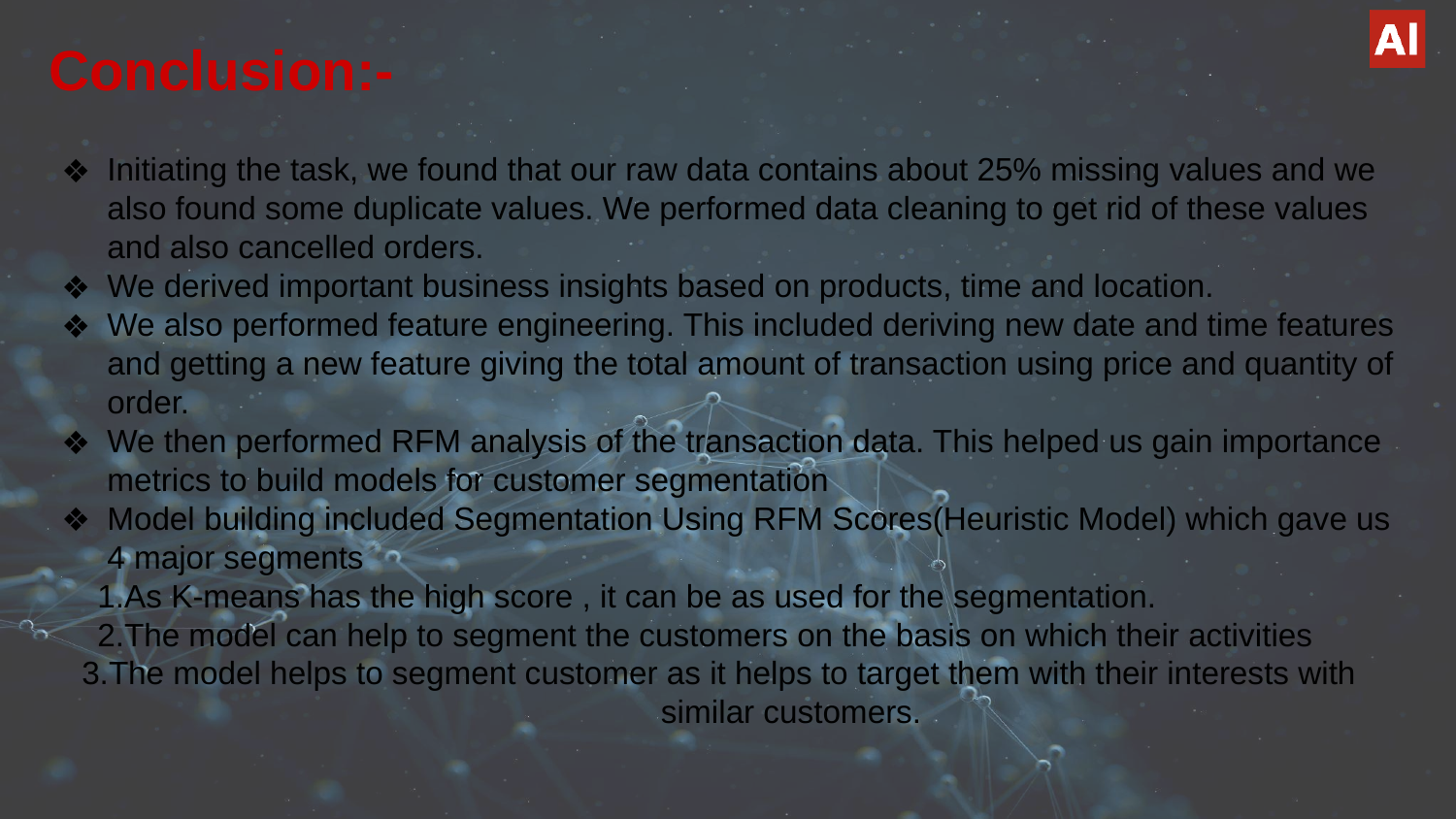

# Conclusion:-
Initiating the task, we found that our raw data contains about 25% missing values and we also found some duplicate values. We performed data cleaning to get rid of these values and also cancelled orders.
We derived important business insights based on products, time and location.
We also performed feature engineering. This included deriving new date and time features and getting a new feature giving the total amount of transaction using price and quantity of order.
We then performed RFM analysis of the transaction data. This helped us gain importance metrics to build models for customer segmentation
Model building included Segmentation Using RFM Scores(Heuristic Model) which gave us 4 major segments
    1.As K-means has the high score , it can be as used for the segmentation.
    2.The model can help to segment the customers on the basis on which their activities
  3.The model helps to segment customer as it helps to target them with their interests with                   similar customers.